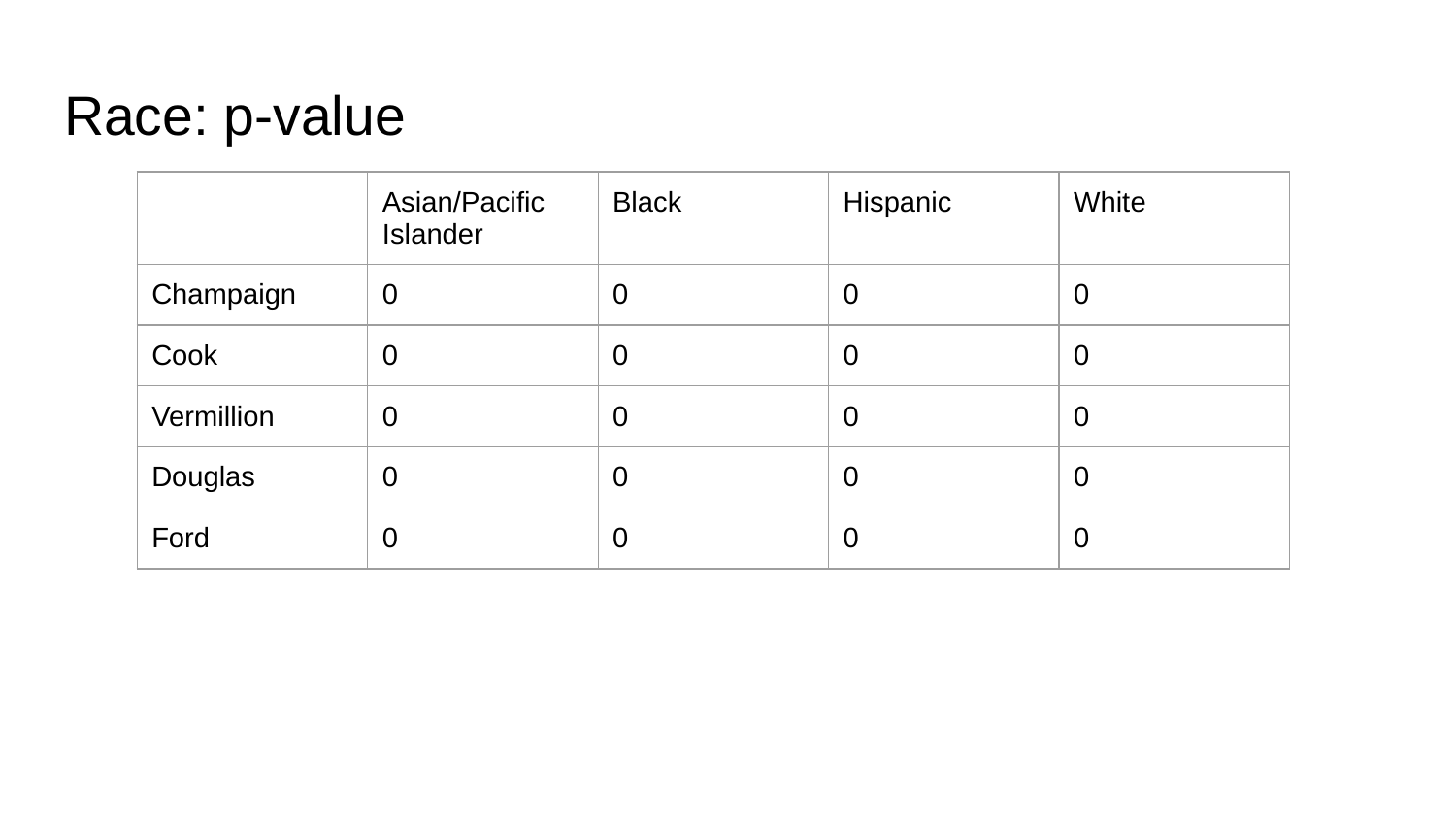

# Race: p-value
|  | Asian/Pacific Islander | Black | Hispanic | White |
| --- | --- | --- | --- | --- |
| Champaign | 0 | 0 | 0 | 0 |
| Cook | 0 | 0 | 0 | 0 |
| Vermillion | 0 | 0 | 0 | 0 |
| Douglas | 0 | 0 | 0 | 0 |
| Ford | 0 | 0 | 0 | 0 |